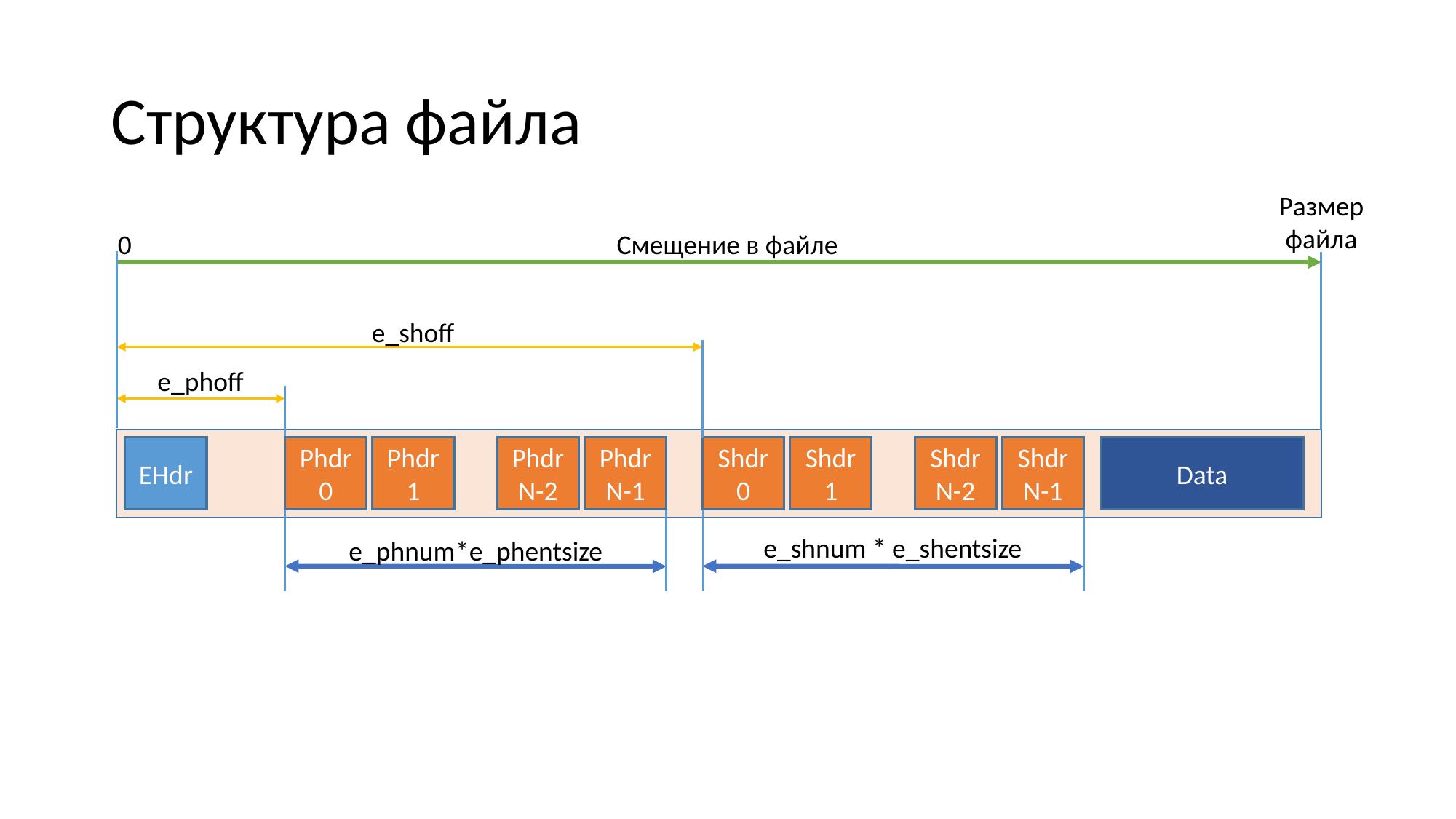

# Структура файла
Размер
файла
0
Смещение в файле
e_shoff
e_phoff

Phdr N-2
Shdr N-2
Data
EHdr
Phdr 0
Phdr 1
Shdr 0
Shdr 1
Phdr N-1
Shdr N-1
e_shnum * e_shentsize
e_phnum*e_phentsize